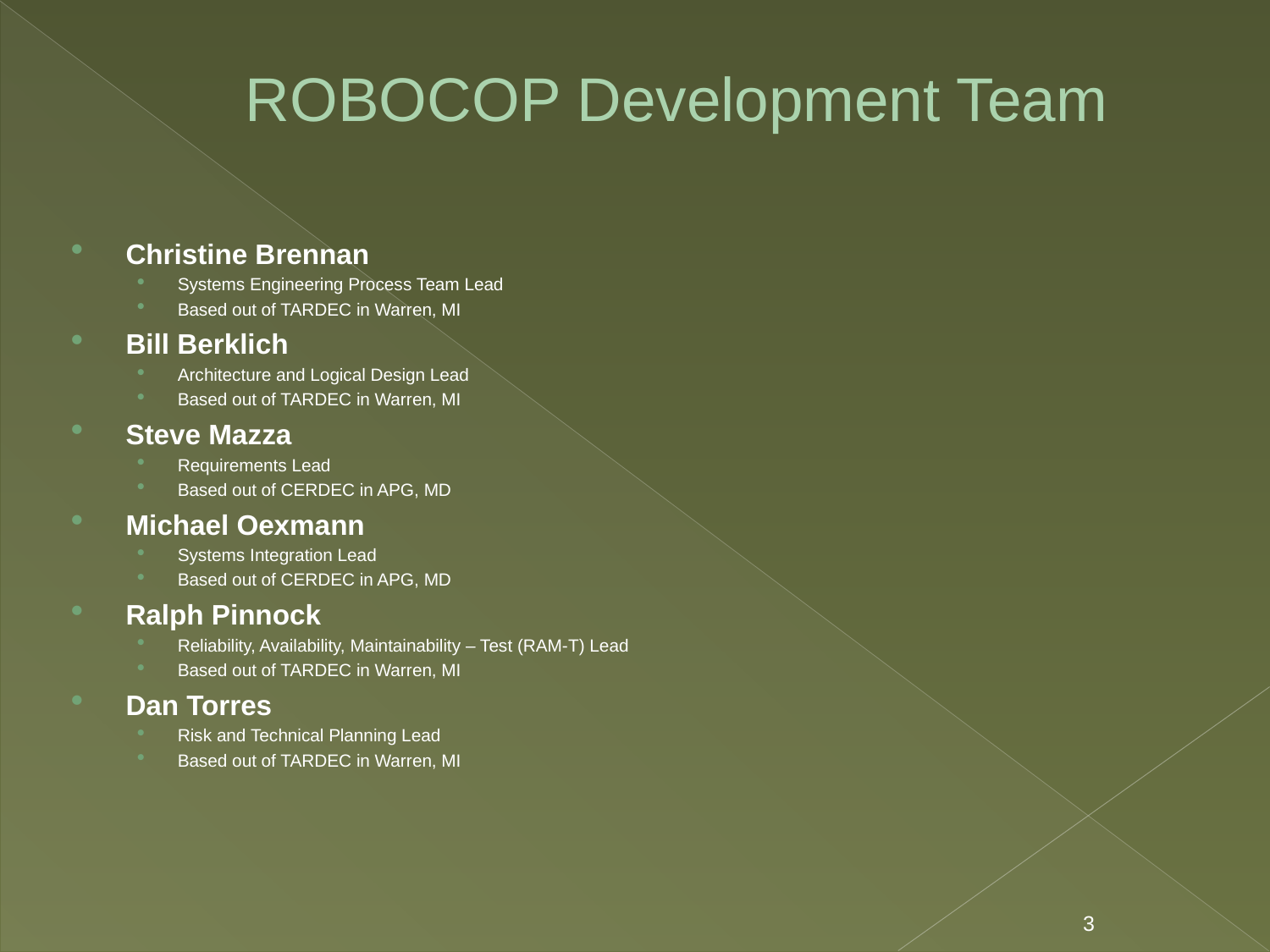

# ROBOCOP Development Team

Christine Brennan
Systems Engineering Process Team Lead
Based out of TARDEC in Warren, MI
Bill Berklich
Architecture and Logical Design Lead
Based out of TARDEC in Warren, MI
Steve Mazza
Requirements Lead
Based out of CERDEC in APG, MD
Michael Oexmann
Systems Integration Lead
Based out of CERDEC in APG, MD
Ralph Pinnock
Reliability, Availability, Maintainability – Test (RAM-T) Lead
Based out of TARDEC in Warren, MI
Dan Torres
Risk and Technical Planning Lead
Based out of TARDEC in Warren, MI

3